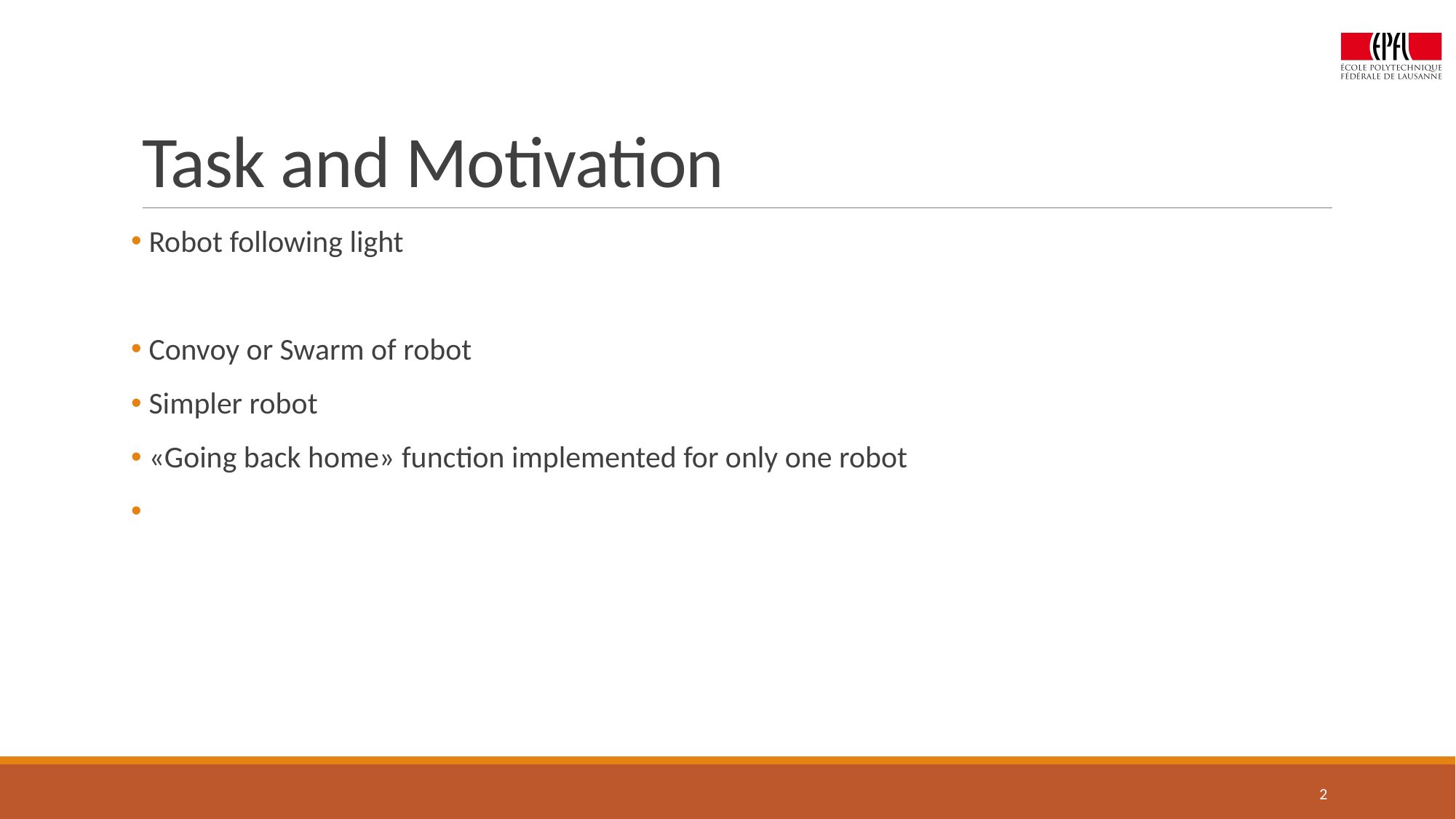

# Task and Motivation
 Robot following light

 Convoy or Swarm of robot
 Simpler robot
 «Going back home» function implemented for only one robot

2